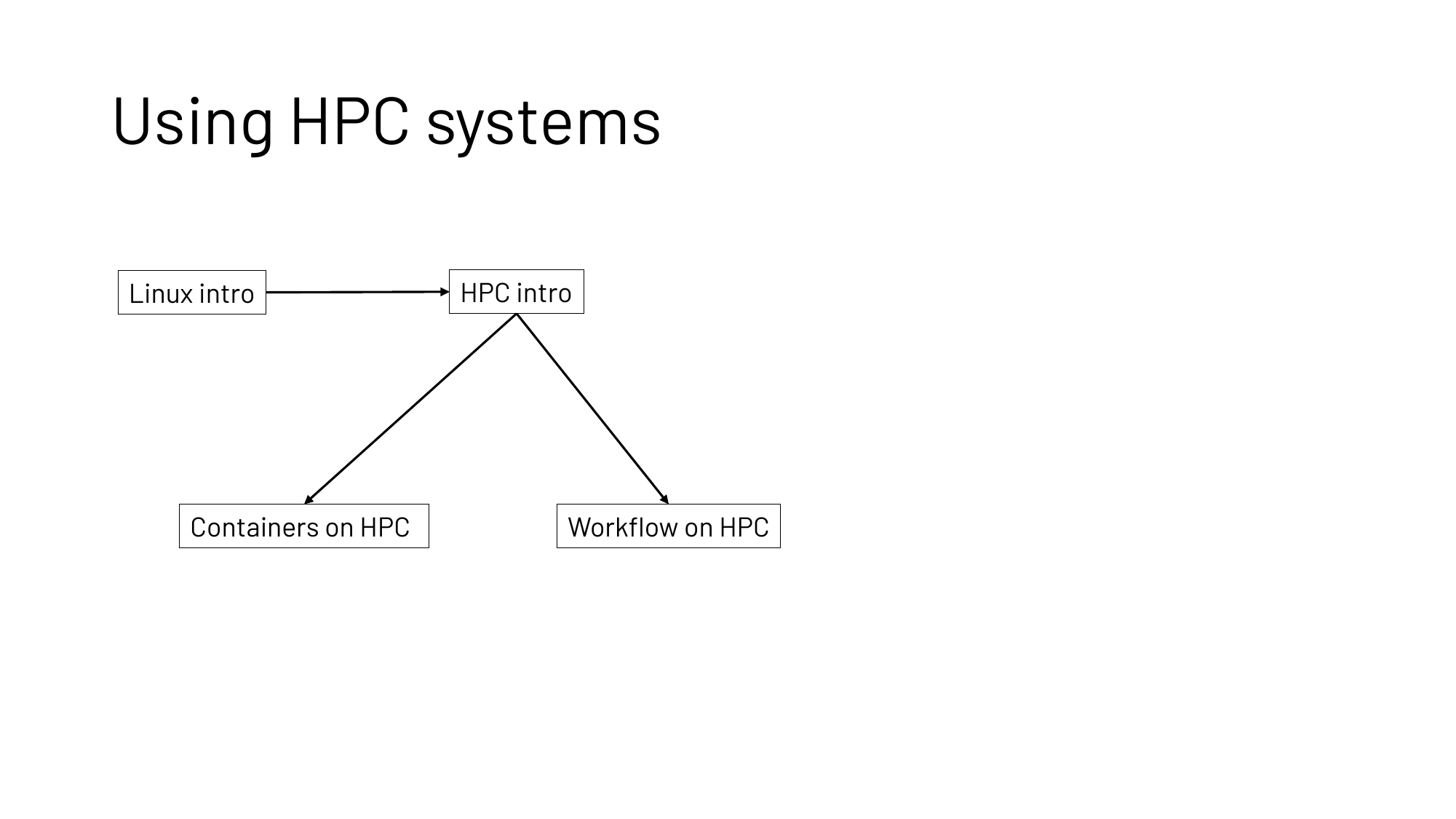

# Using HPC systems
HPC intro
Linux intro
Containers on HPC
Workflow on HPC